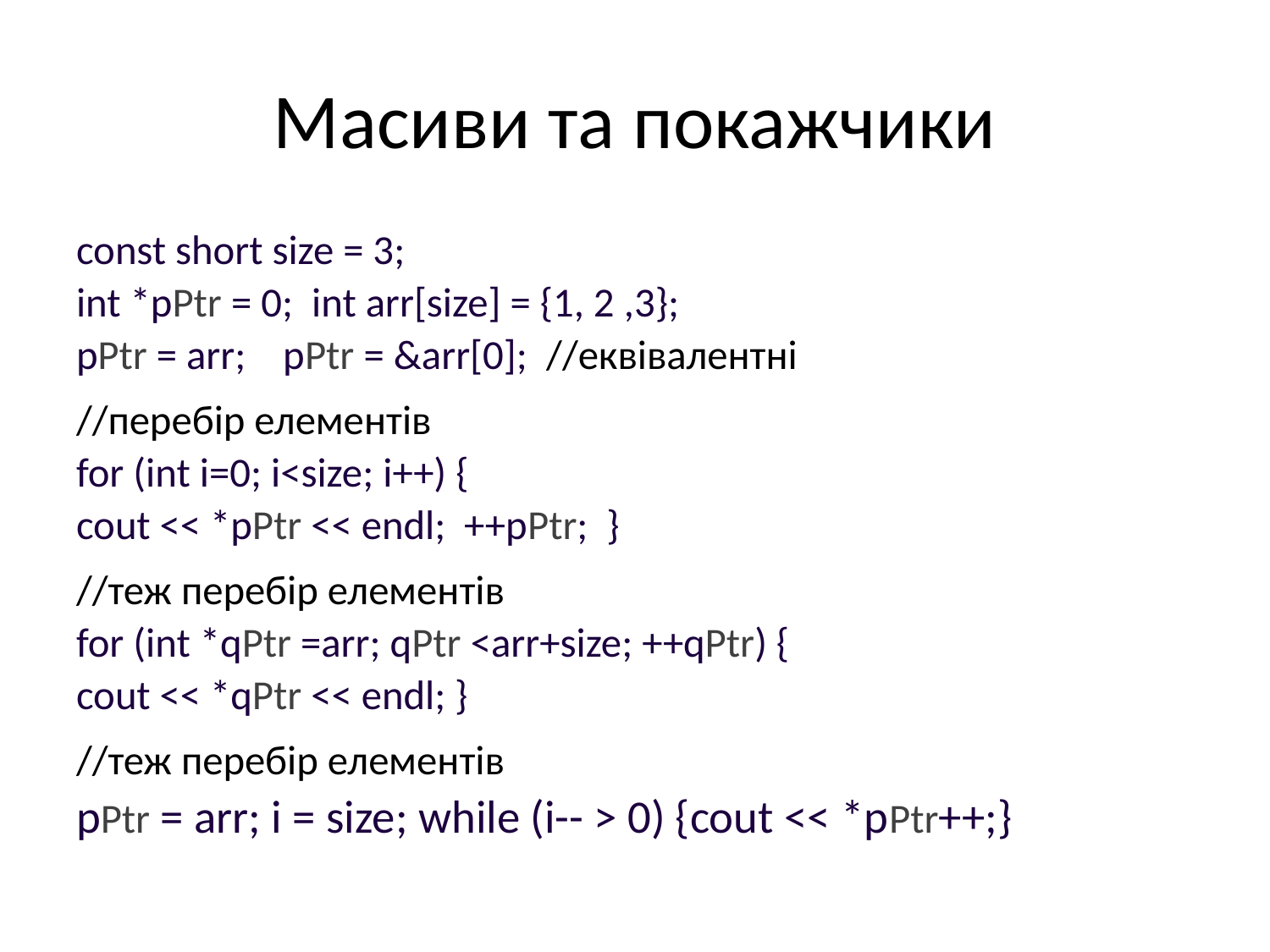

# Масиви та покажчики
const short size = 3;
int *pРtr = 0;  int arr[size] = {1, 2 ,3};
pРtr = arr;    pРtr = &arr[0];  //еквівалентні
//перебір елементів
for (int i=0; i<size; i++) {
cout << *pРtr << endl;  ++pРtr;  }
//теж перебір елементів
for (int *qРtr =arr; qРtr <arr+size; ++qРtr) {
cout << *qРtr << endl; }
//теж перебір елементів
pРtr = arr; i = size; while (i-- > 0) {cout << *pРtr++;}